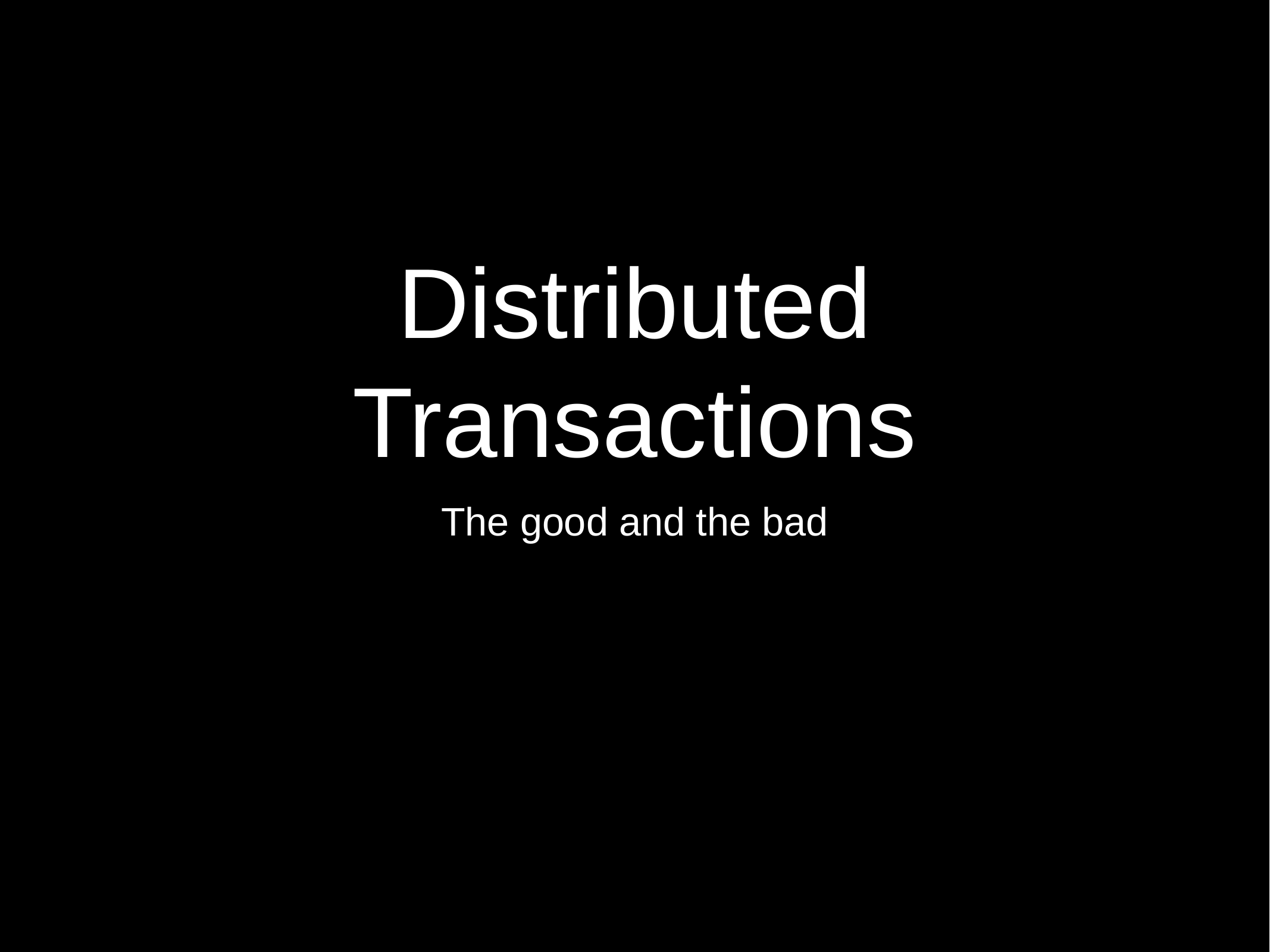

# Distributed Transactions
The good and the bad